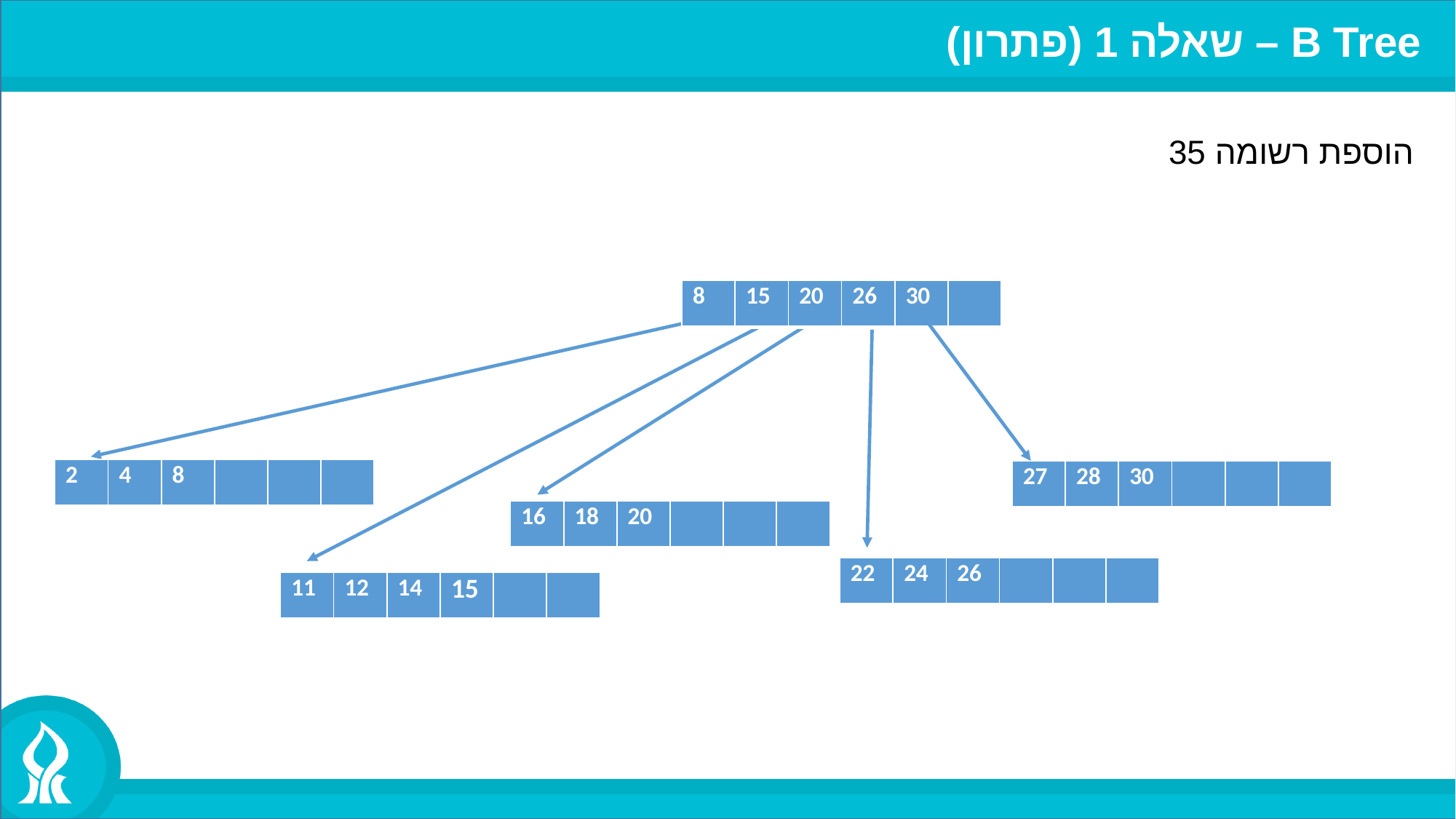

B Tree – שאלה 1 (פתרון)
הוספת רשומה 35
| 8 | 15 | 20 | 26 | 30 |  |
| --- | --- | --- | --- | --- | --- |
| 2 | 4 | 8 |  |  |  |
| --- | --- | --- | --- | --- | --- |
| 27 | 28 | 30 |  |  |  |
| --- | --- | --- | --- | --- | --- |
| 16 | 18 | 20 |  |  |  |
| --- | --- | --- | --- | --- | --- |
| 22 | 24 | 26 |  |  |  |
| --- | --- | --- | --- | --- | --- |
| 11 | 12 | 14 | 15 |  |  |
| --- | --- | --- | --- | --- | --- |